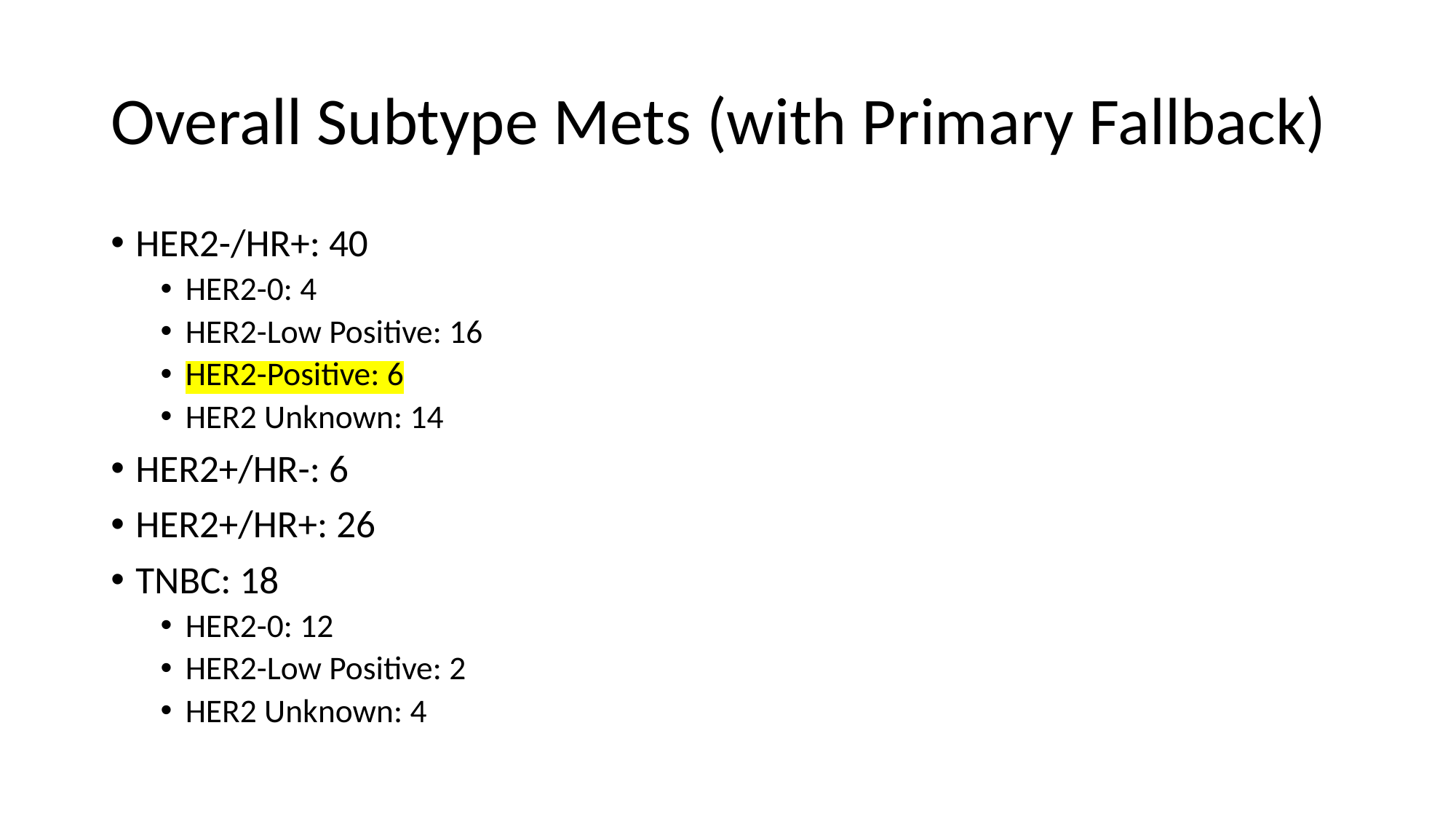

# Overall Subtype Mets (with Primary Fallback)
HER2-/HR+: 40
HER2-0: 4
HER2-Low Positive: 16
HER2-Positive: 6
HER2 Unknown: 14
HER2+/HR-: 6
HER2+/HR+: 26
TNBC: 18
HER2-0: 12
HER2-Low Positive: 2
HER2 Unknown: 4